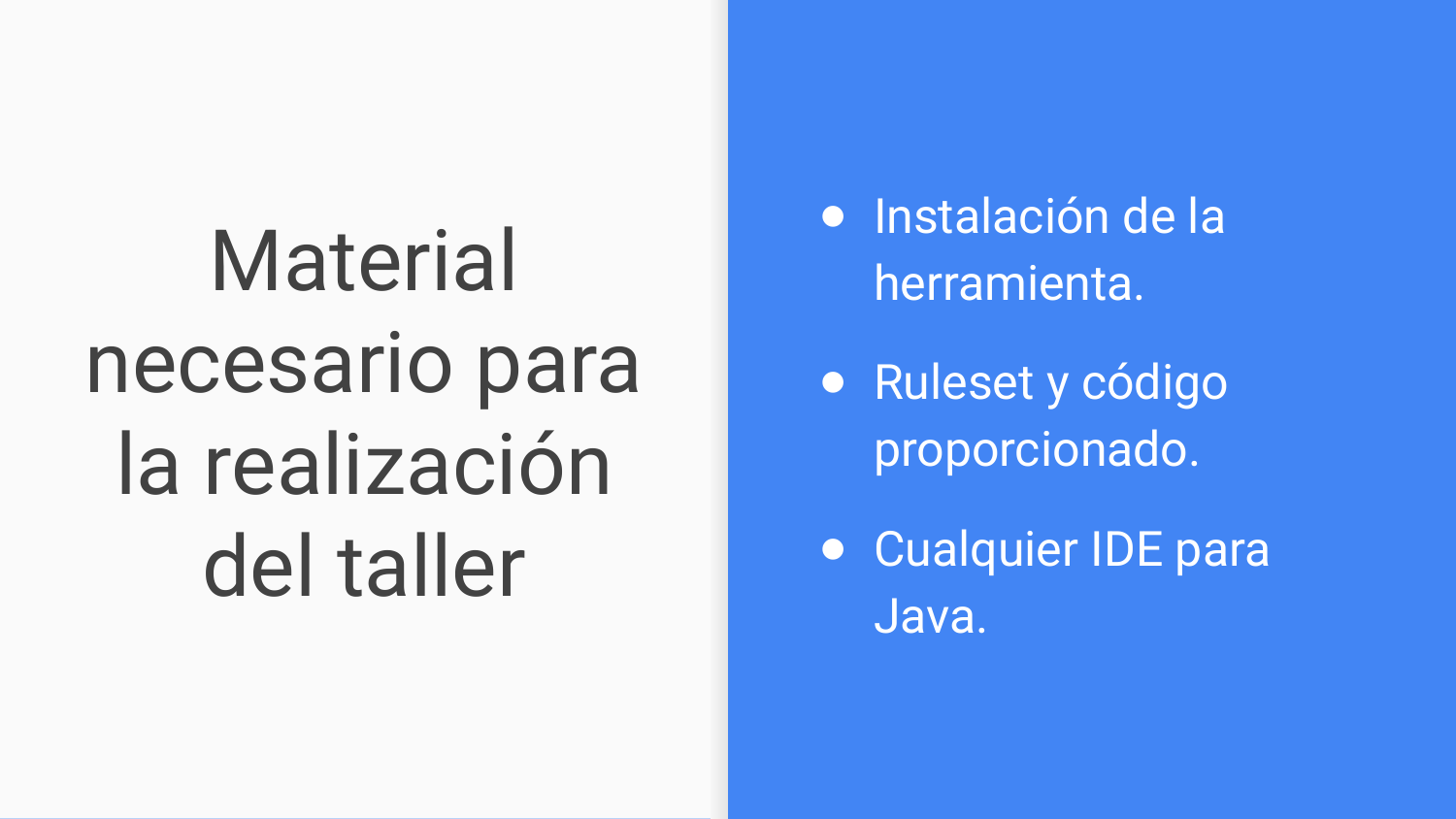

Instalación de la herramienta.
Ruleset y código proporcionado.
Cualquier IDE para Java.
# Material necesario para la realización del taller